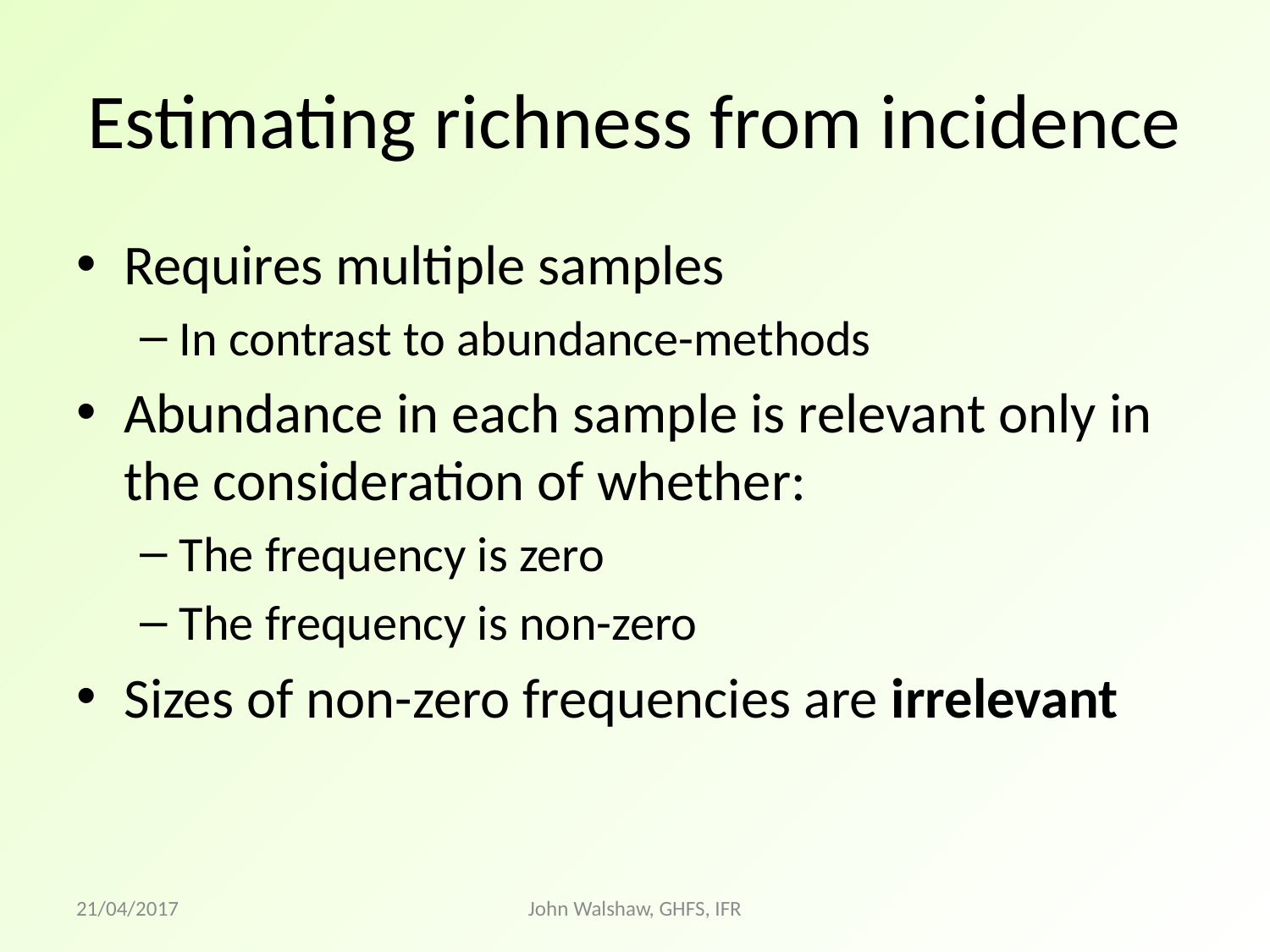

# Estimating richness from incidence
Requires multiple samples
In contrast to abundance-methods
Abundance in each sample is relevant only in the consideration of whether:
The frequency is zero
The frequency is non-zero
Sizes of non-zero frequencies are irrelevant
21/04/2017
John Walshaw, GHFS, IFR